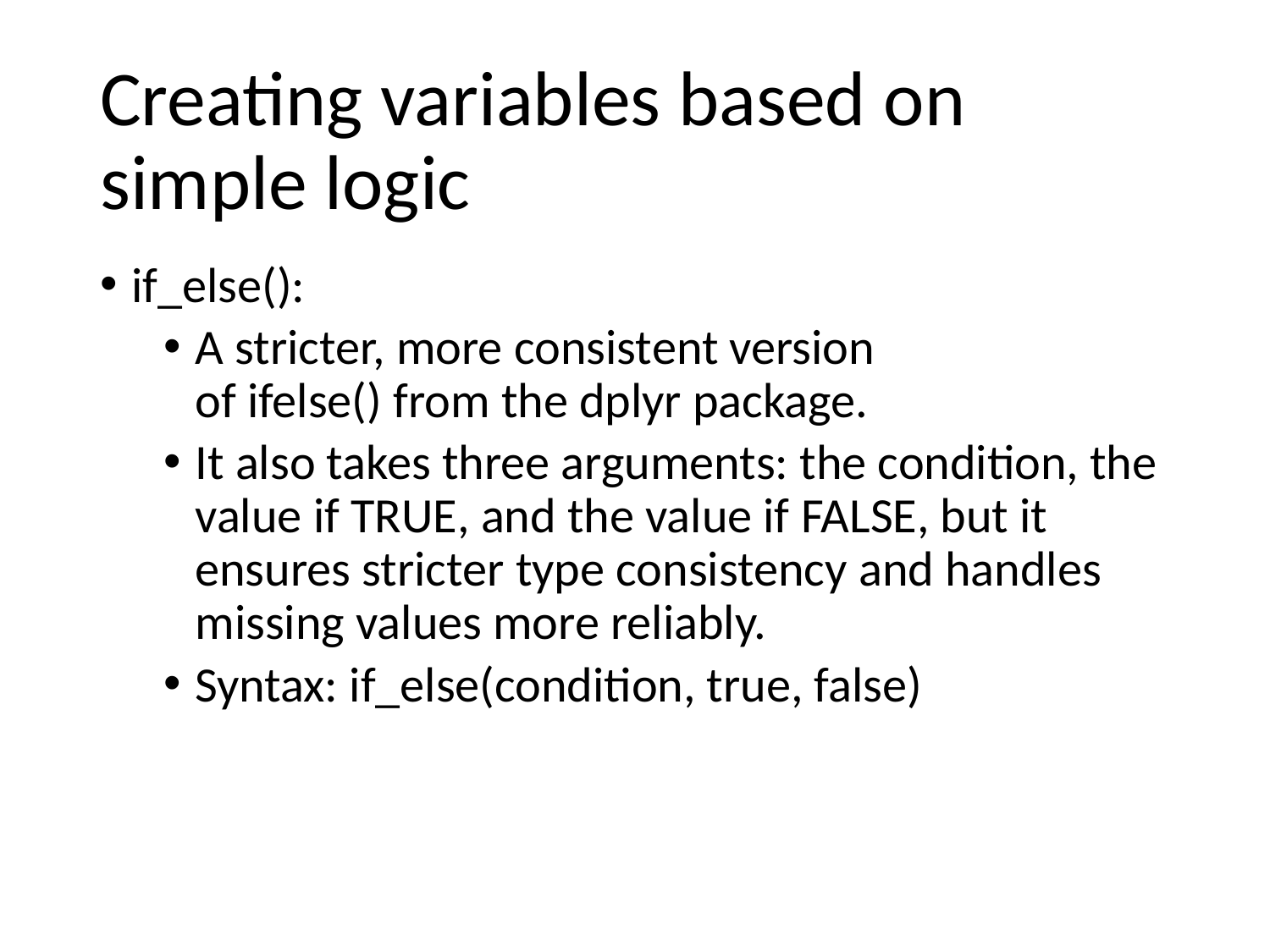

# Creating variables based on simple logic
if_else():
A stricter, more consistent version of ifelse() from the dplyr package.
It also takes three arguments: the condition, the value if TRUE, and the value if FALSE, but it ensures stricter type consistency and handles missing values more reliably.
Syntax: if_else(condition, true, false)